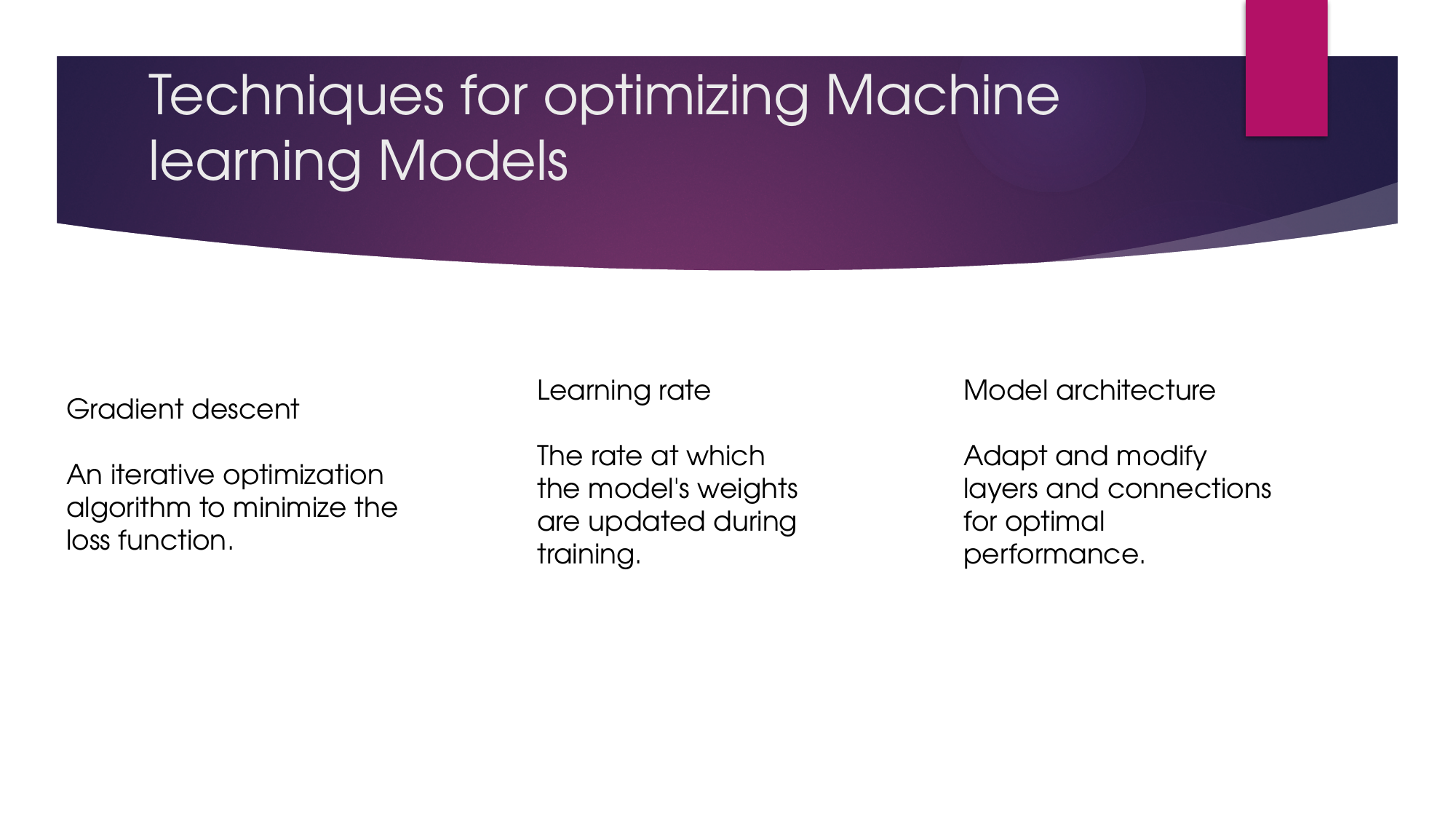

# Techniques for optimizing Machine learning Models
Learning rate

The rate at which the model's weights are updated during training.

Model architecture

Adapt and modify layers and connections for optimal performance.

Gradient descent

An iterative optimization algorithm to minimize the loss function.